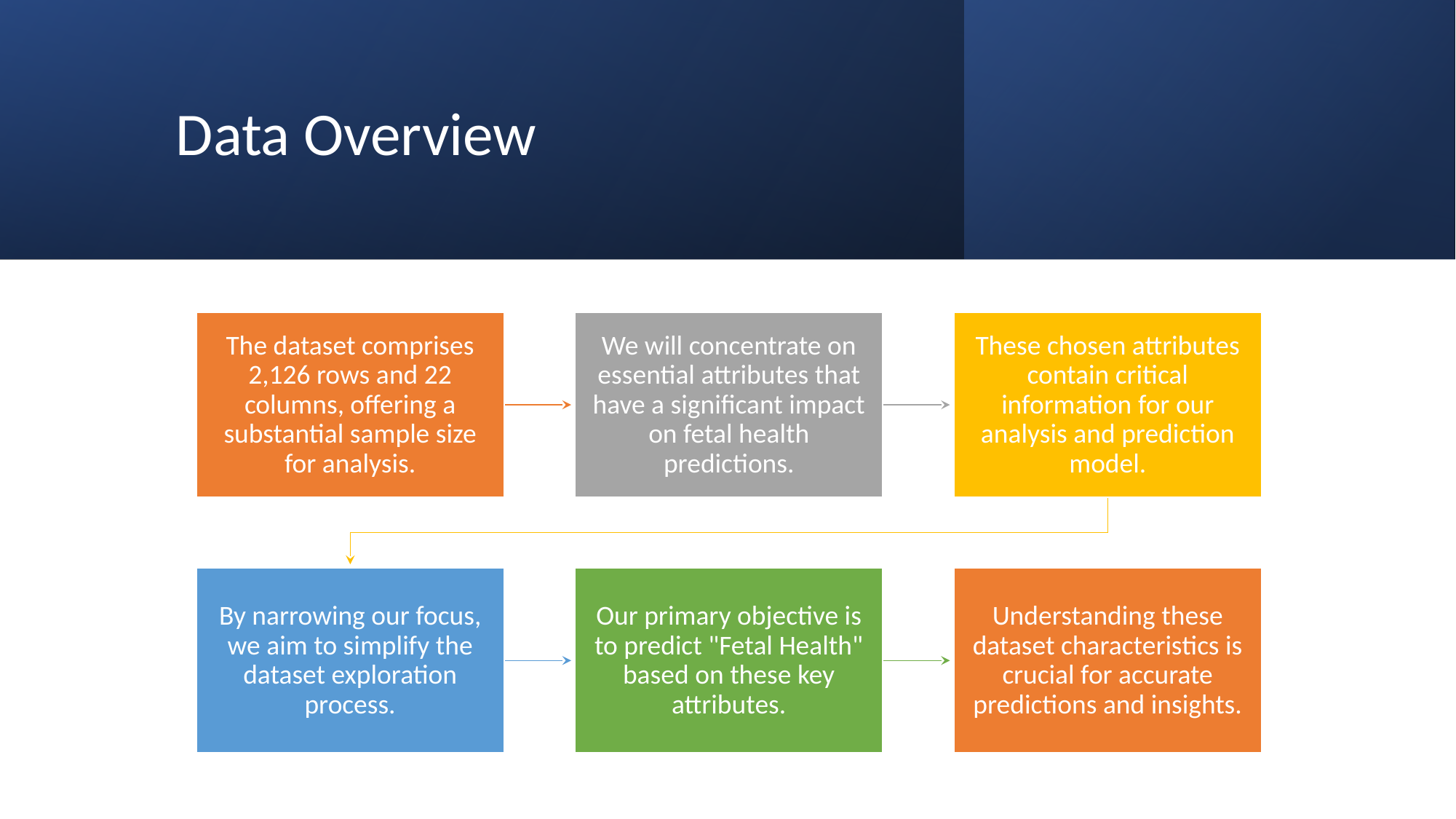

# Data Overview

The dataset comprises 2,126 rows and 22 columns, offering a substantial sample size for analysis.

We will concentrate on essential attributes that have a significant impact on fetal health predictions.

These chosen attributes contain critical information for our analysis and prediction model.

By narrowing our focus, we aim to simplify the dataset exploration process.

Our primary objective is to predict "Fetal Health" based on these key attributes.

Understanding these dataset characteristics is crucial for accurate predictions and insights.